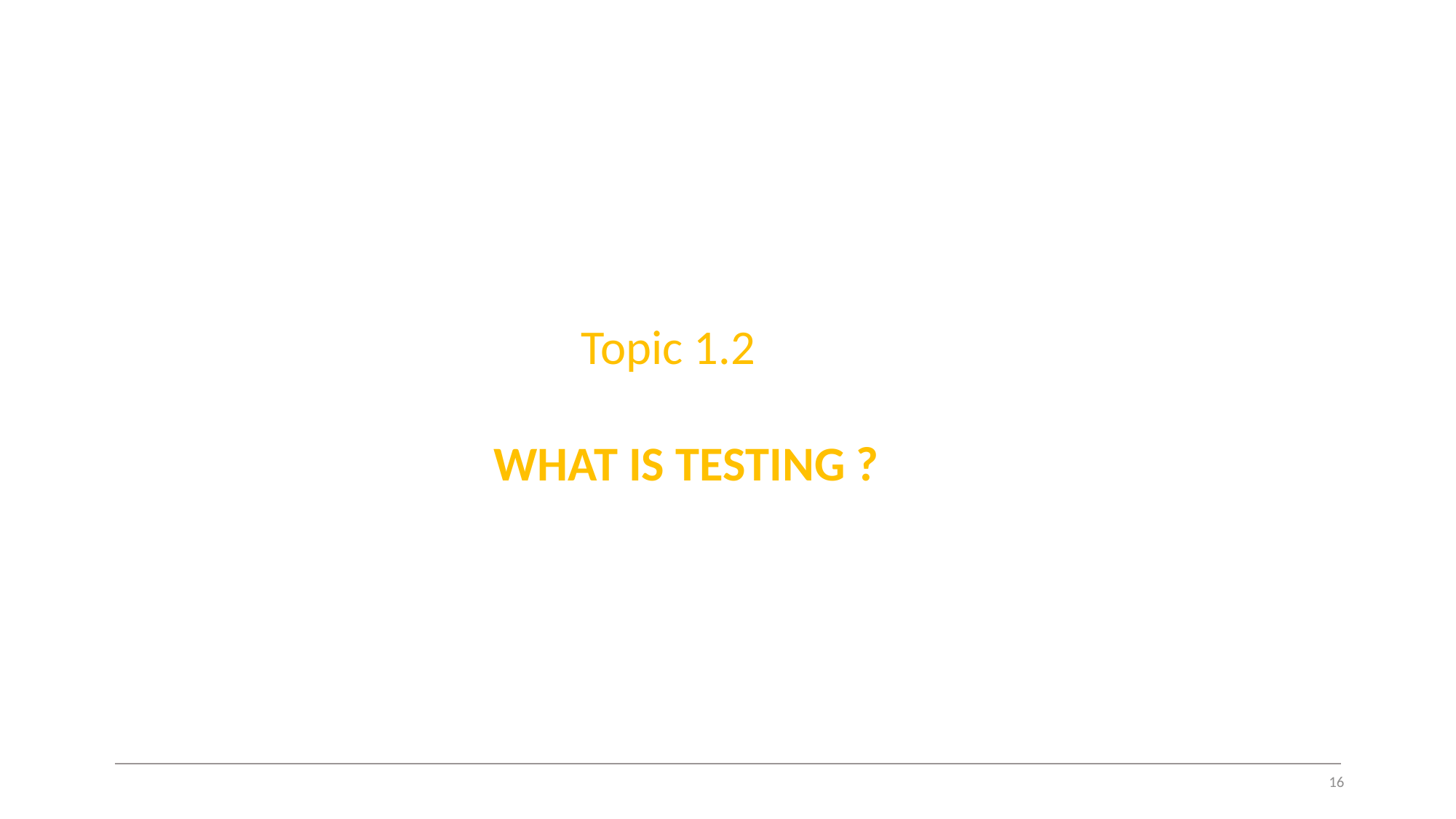

Topic 1.2

	                      WHAT IS TESTING ?
16